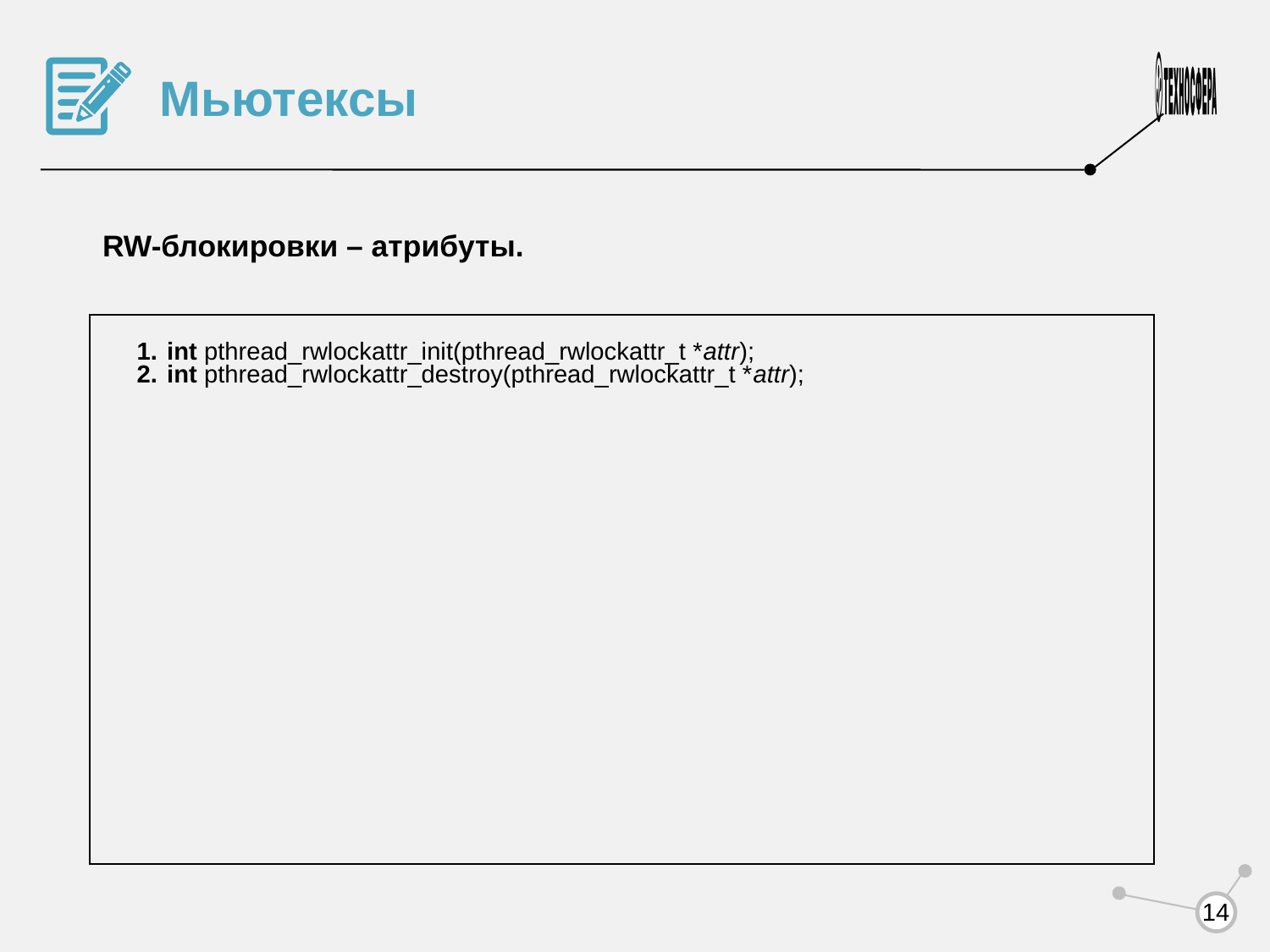

Мьютексы
RW-блокировки – атрибуты.
int pthread_rwlockattr_init(pthread_rwlockattr_t *attr);
int pthread_rwlockattr_destroy(pthread_rwlockattr_t *attr);

14